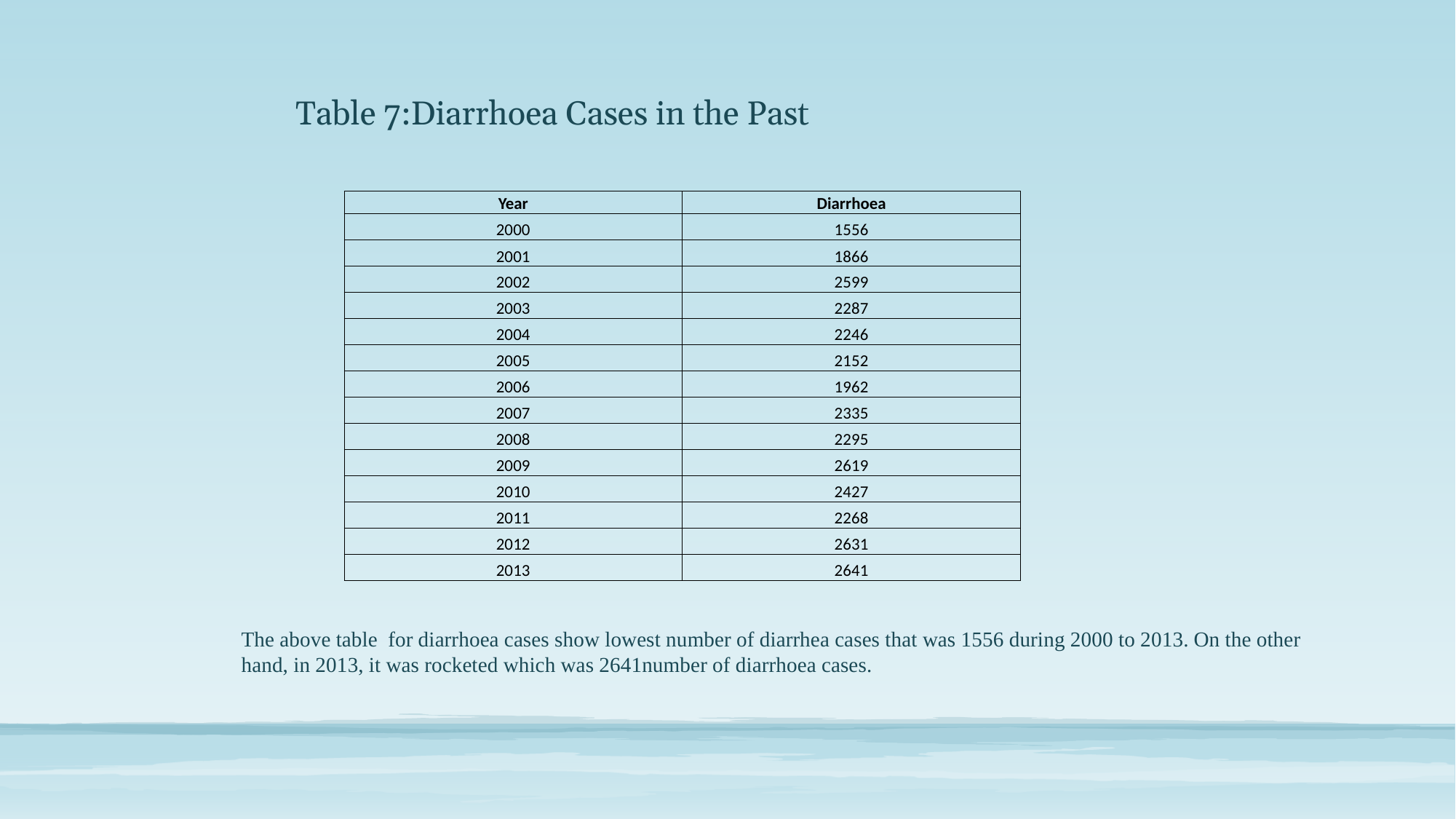

# Table 7:Diarrhoea Cases in the Past
| Year | Diarrhoea |
| --- | --- |
| 2000 | 1556 |
| 2001 | 1866 |
| 2002 | 2599 |
| 2003 | 2287 |
| 2004 | 2246 |
| 2005 | 2152 |
| 2006 | 1962 |
| 2007 | 2335 |
| 2008 | 2295 |
| 2009 | 2619 |
| 2010 | 2427 |
| 2011 | 2268 |
| 2012 | 2631 |
| 2013 | 2641 |
The above table  for diarrhoea cases show lowest number of diarrhea cases that was 1556 during 2000 to 2013. On the other hand, in 2013, it was rocketed which was 2641number of diarrhoea cases.